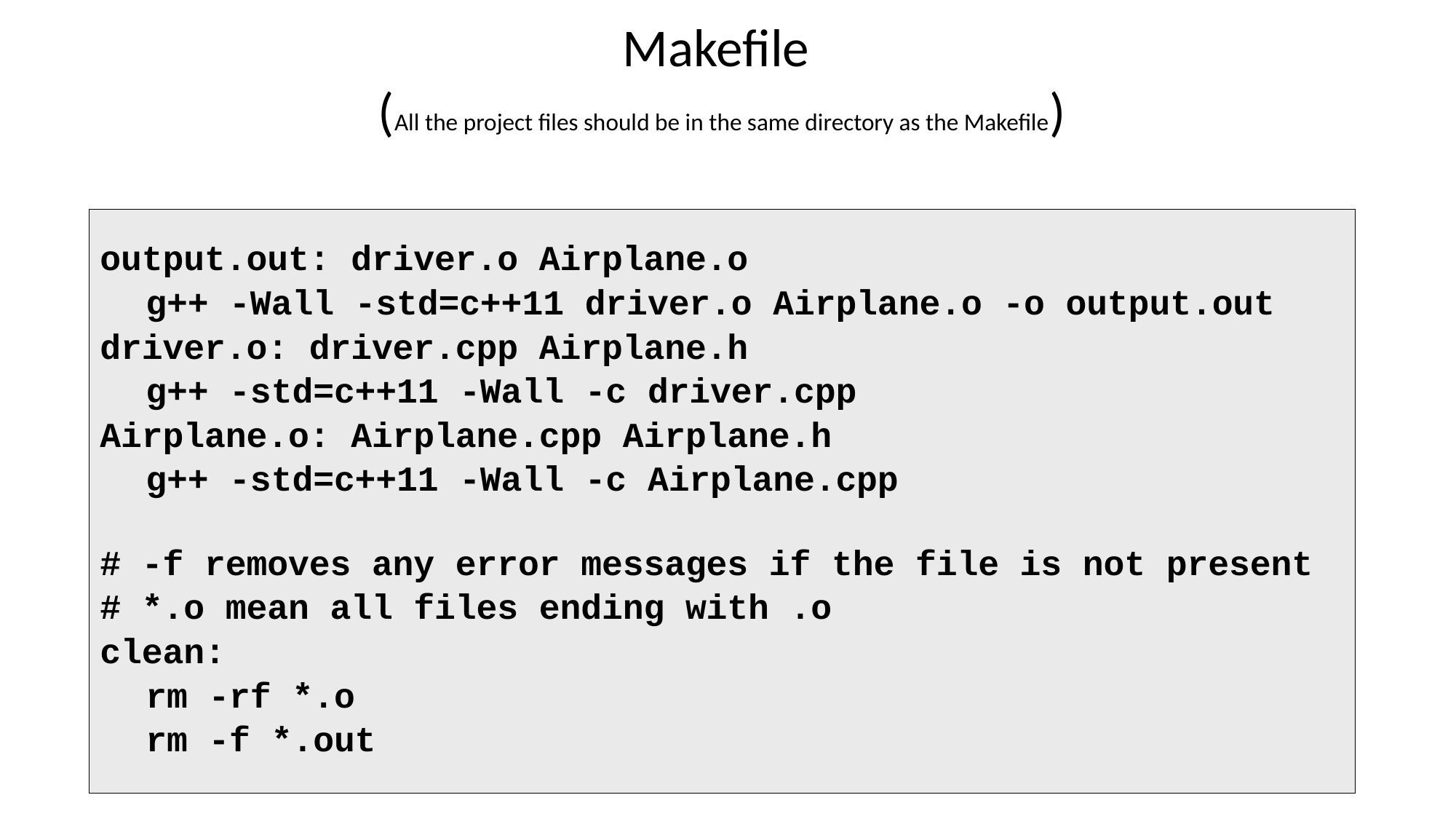

# Makefile (All the project files should be in the same directory as the Makefile)

output.out: driver.o Airplane.o
	g++ -Wall -std=c++11 driver.o Airplane.o -o output.out
driver.o: driver.cpp Airplane.h
	g++ -std=c++11 -Wall -c driver.cpp
Airplane.o: Airplane.cpp Airplane.h
	g++ -std=c++11 -Wall -c Airplane.cpp

# -f removes any error messages if the file is not present
# *.o mean all files ending with .o
clean:
	rm -rf *.o
	rm -f *.out

8